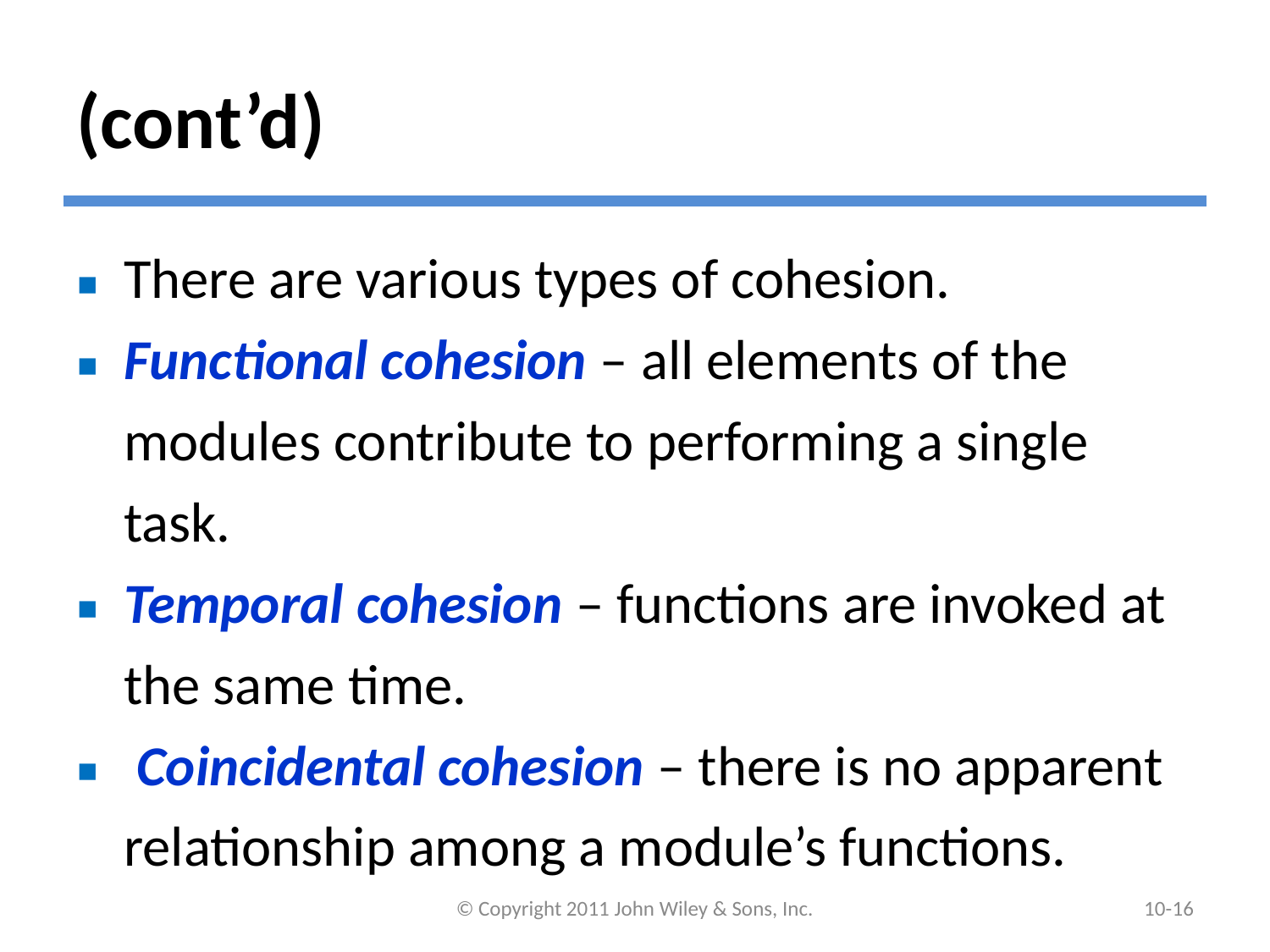

# (cont’d)
There are various types of cohesion.
Functional cohesion – all elements of the modules contribute to performing a single task.
Temporal cohesion – functions are invoked at the same time.
 Coincidental cohesion – there is no apparent relationship among a module’s functions.
© Copyright 2011 John Wiley & Sons, Inc.
10-16